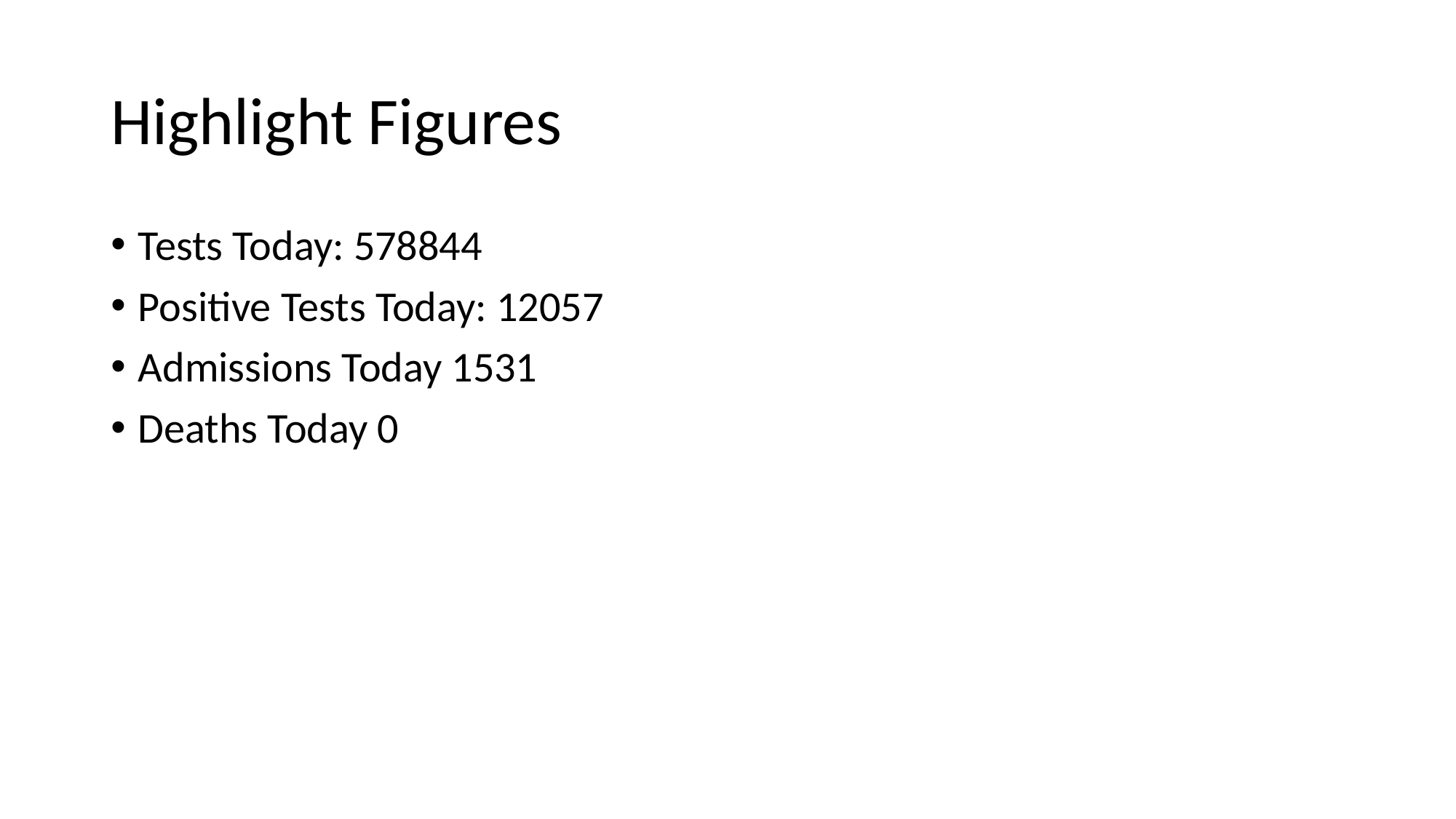

# Highlight Figures
Tests Today: 578844
Positive Tests Today: 12057
Admissions Today 1531
Deaths Today 0